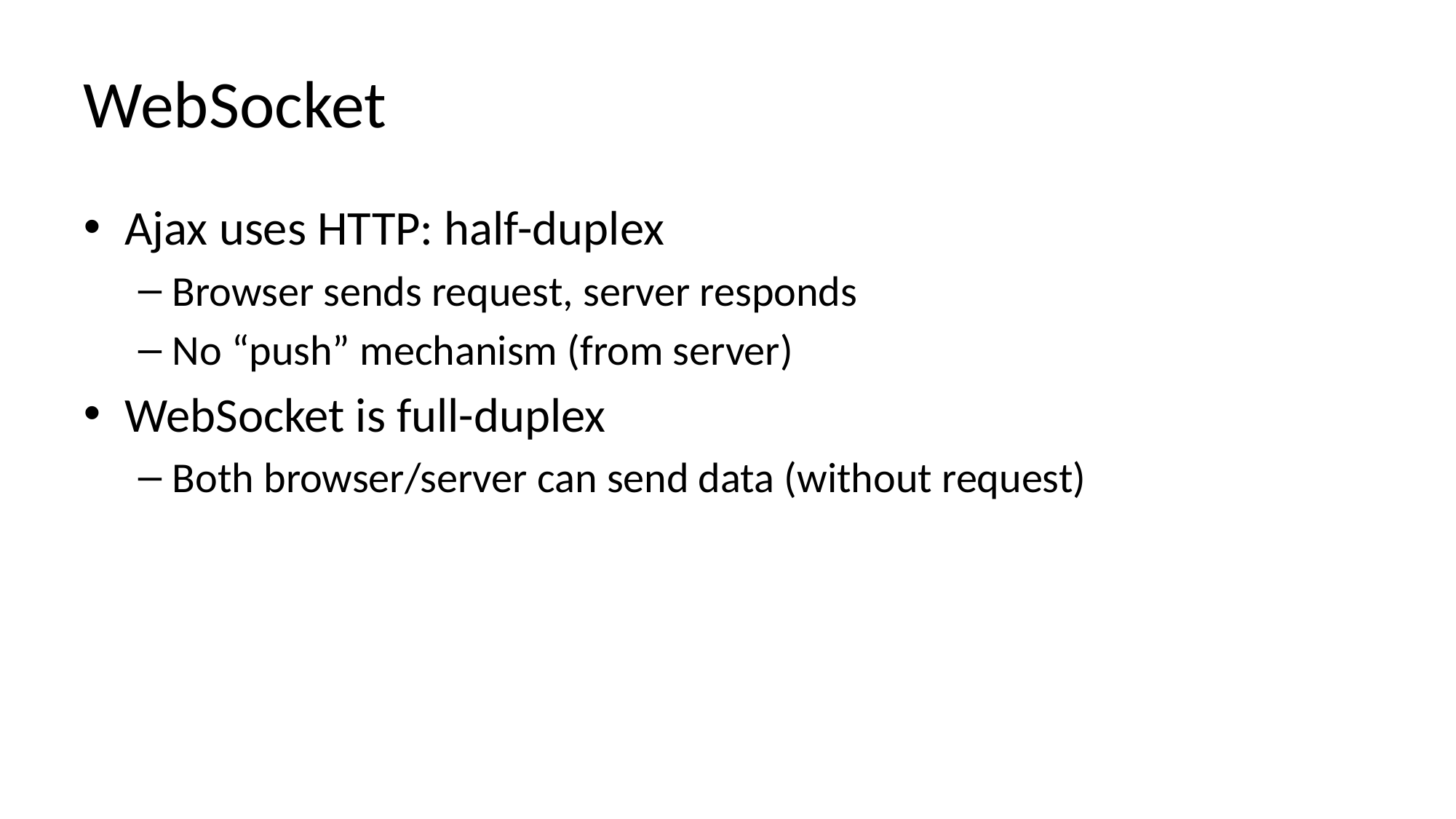

# WebSocket
Ajax uses HTTP: half-duplex
Browser sends request, server responds
No “push” mechanism (from server)
WebSocket is full-duplex
Both browser/server can send data (without request)